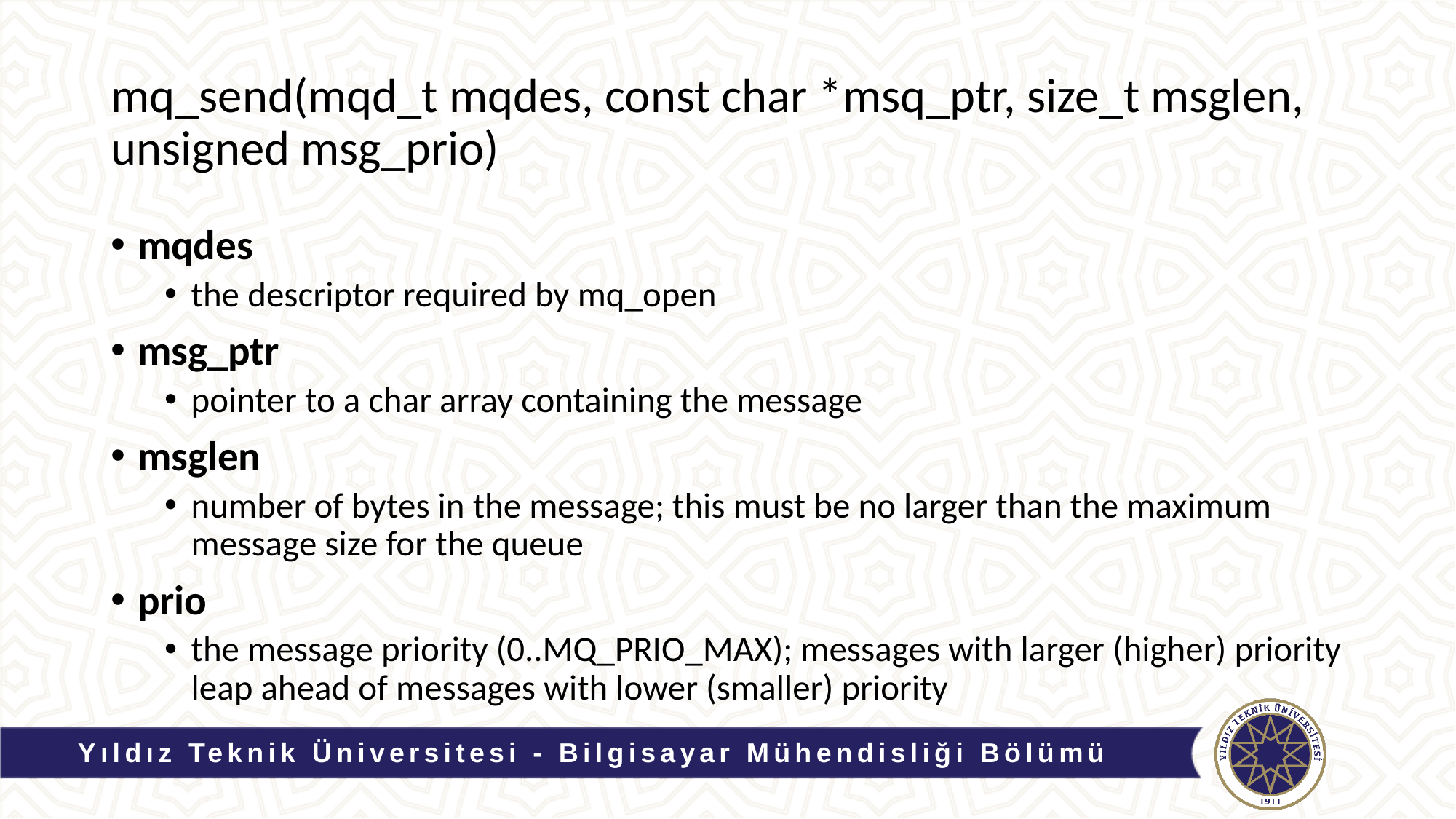

# mq_send(mqd_t mqdes, const char *msq_ptr, size_t msglen, unsigned msg_prio)
mqdes
the descriptor required by mq_open
msg_ptr
pointer to a char array containing the message
msglen
number of bytes in the message; this must be no larger than the maximum message size for the queue
prio
the message priority (0..MQ_PRIO_MAX); messages with larger (higher) priority leap ahead of messages with lower (smaller) priority

Yıldız Teknik Üniversitesi - Bilgisayar Mühendisliği Bölümü